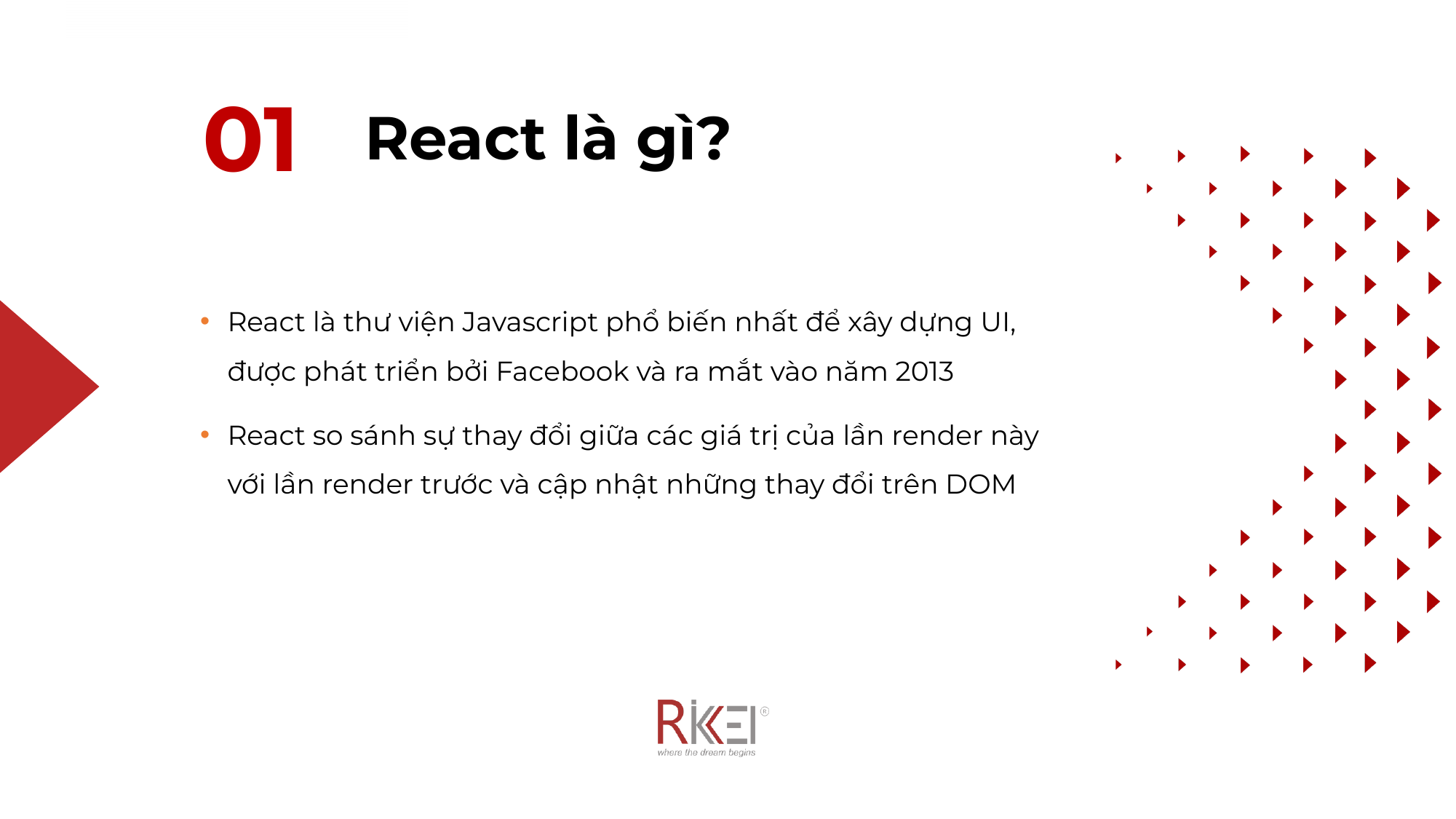

01
React là gì?
React là thư viện Javascript phổ biến nhất để xây dựng UI, được phát triển bởi Facebook và ra mắt vào năm 2013
React so sánh sự thay đổi giữa các giá trị của lần render này với lần render trước và cập nhật những thay đổi trên DOM